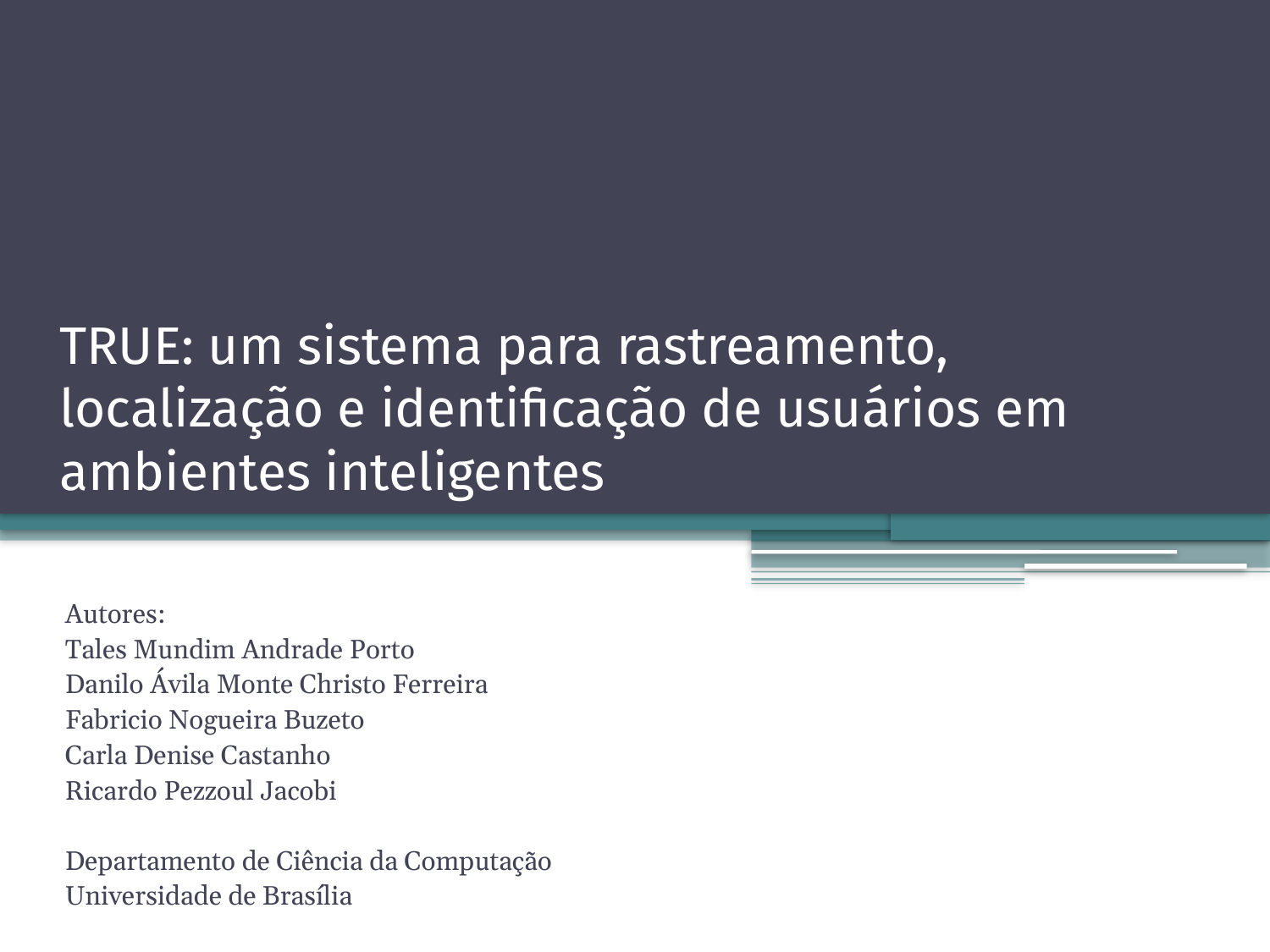

# TRUE: um sistema para rastreamento, localização e identificação de usuários em ambientes inteligentes
Autores:
Tales Mundim Andrade Porto
Danilo Ávila Monte Christo Ferreira
Fabricio Nogueira Buzeto
Carla Denise Castanho
Ricardo Pezzoul Jacobi

Departamento de Ciência da Computação
Universidade de Brasília